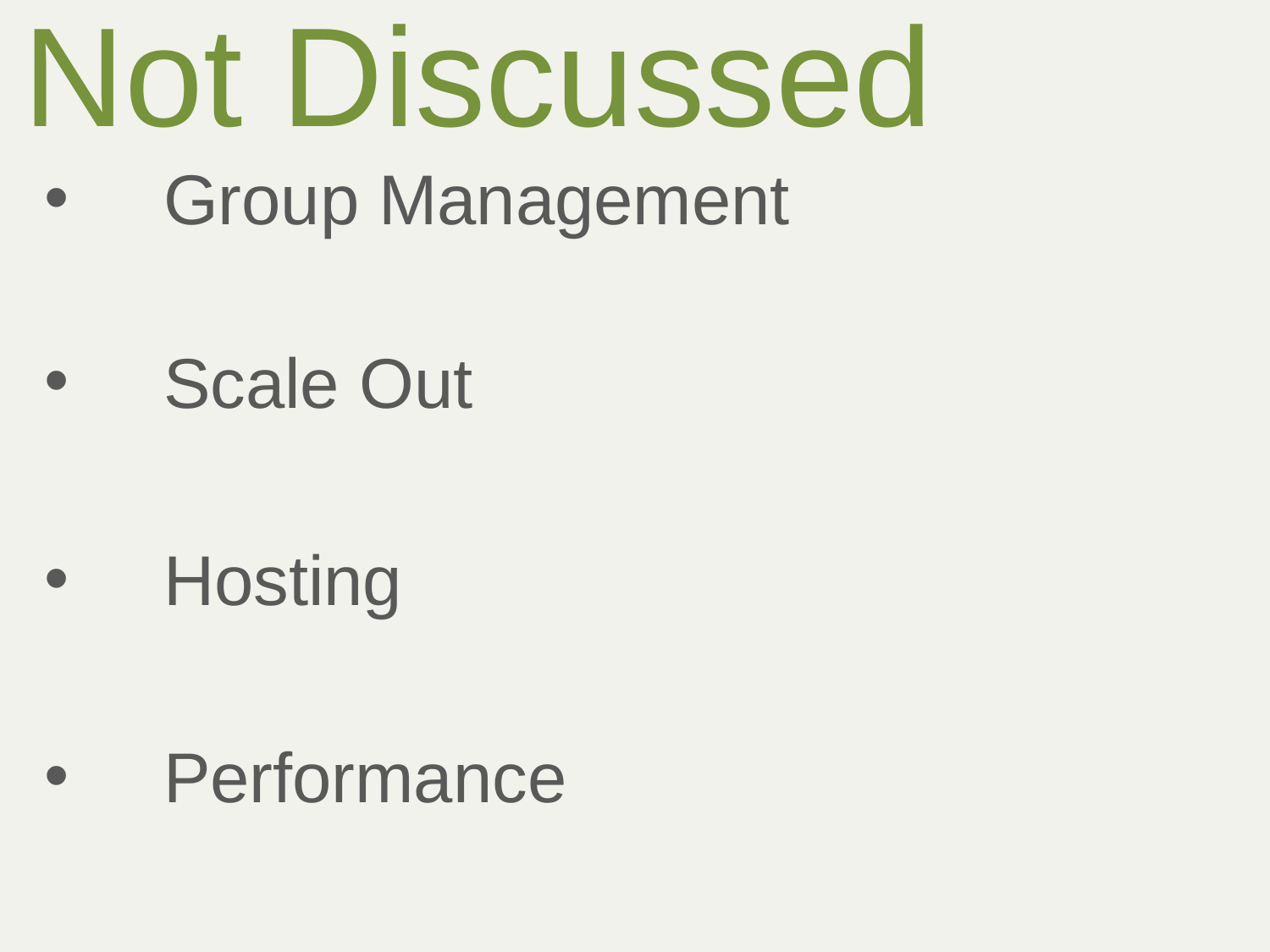

# Not Discussed
Group Management
Scale Out

Hosting

Performance